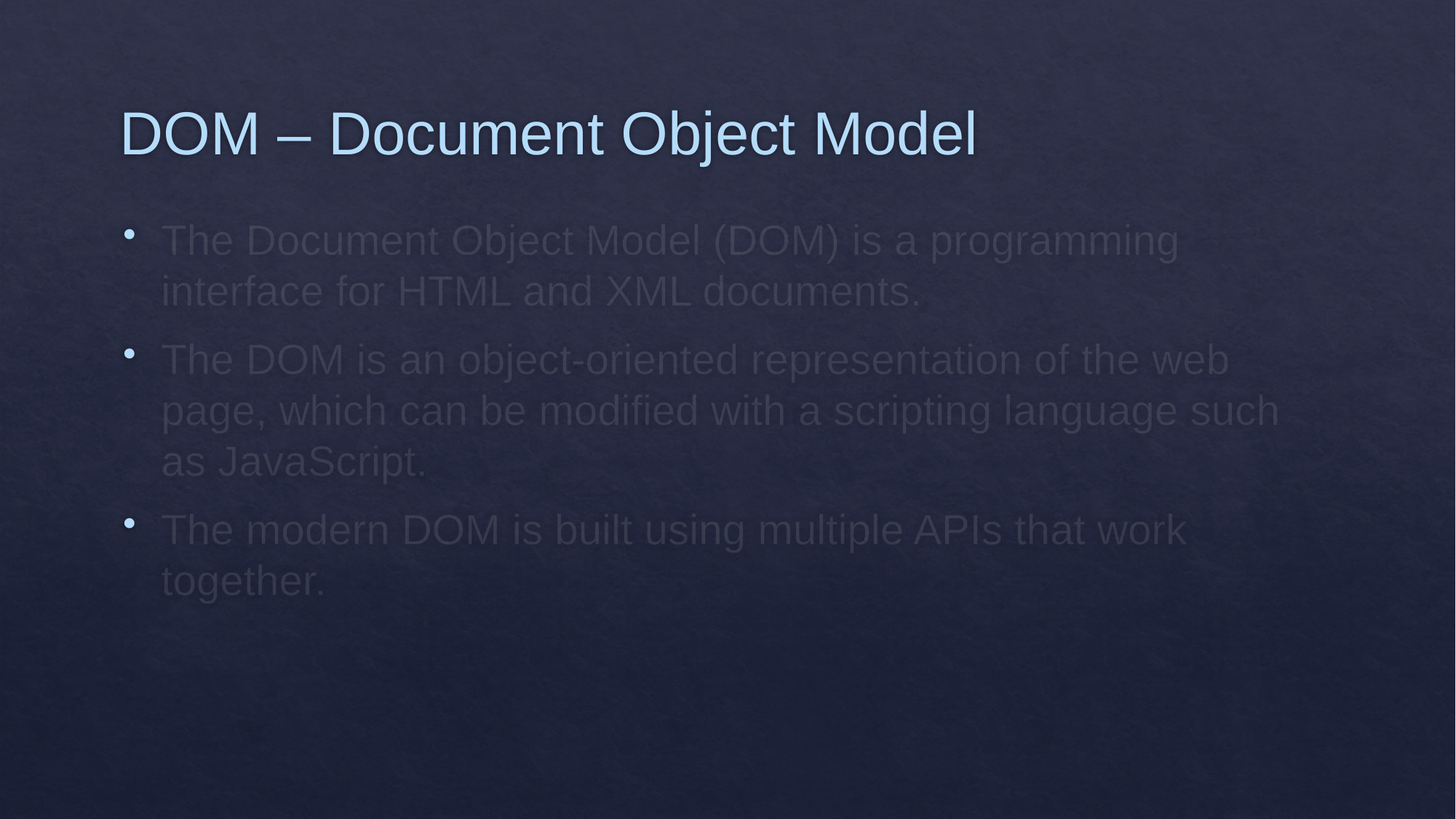

# DOM – Document Object Model
The Document Object Model (DOM) is a programming interface for HTML and XML documents.
The DOM is an object-oriented representation of the web page, which can be modified with a scripting language such as JavaScript.
The modern DOM is built using multiple APIs that work together.